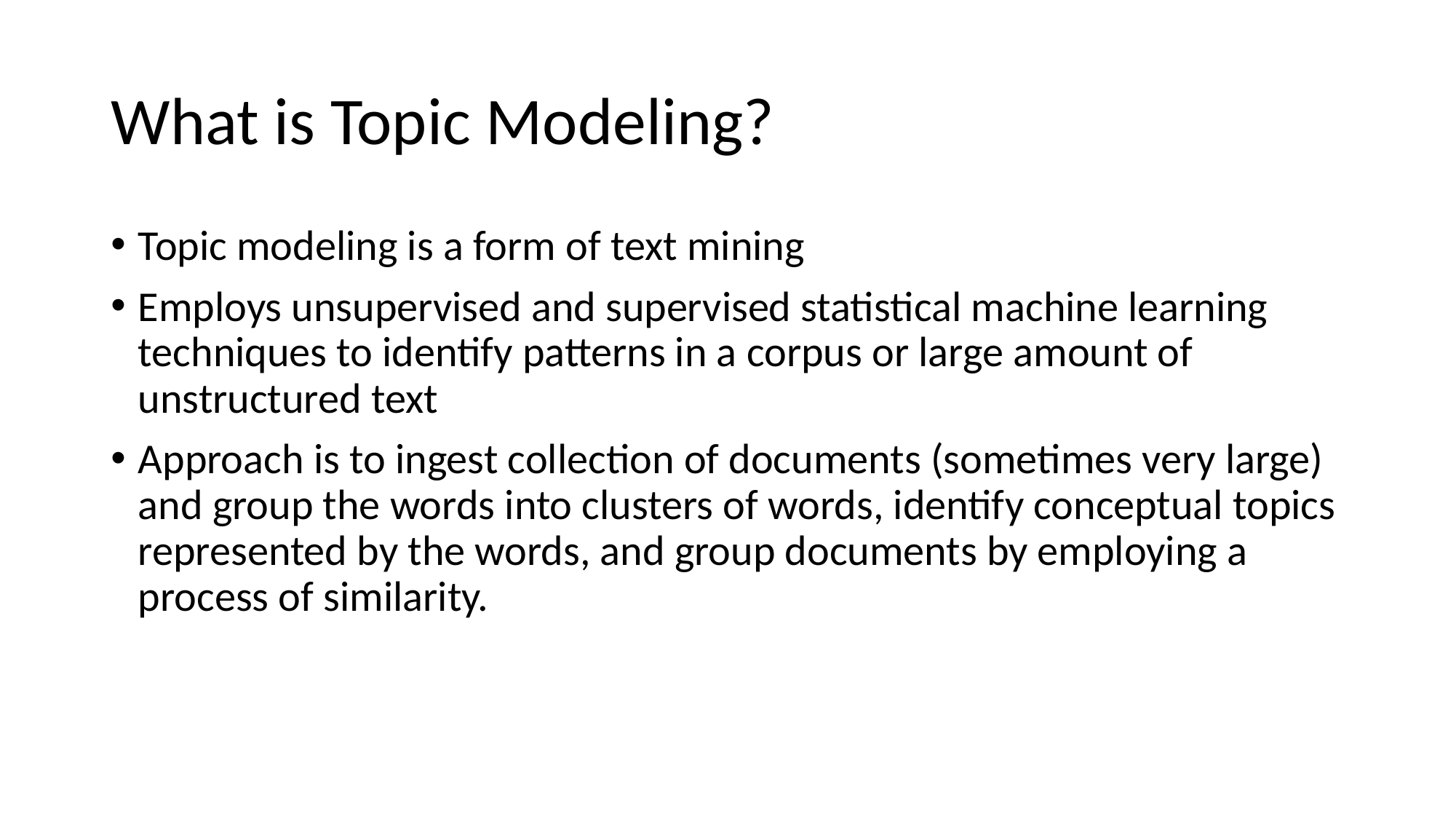

# What is Topic Modeling?
Topic modeling is a form of text mining
Employs unsupervised and supervised statistical machine learning techniques to identify patterns in a corpus or large amount of unstructured text
Approach is to ingest collection of documents (sometimes very large) and group the words into clusters of words, identify conceptual topics represented by the words, and group documents by employing a process of similarity.